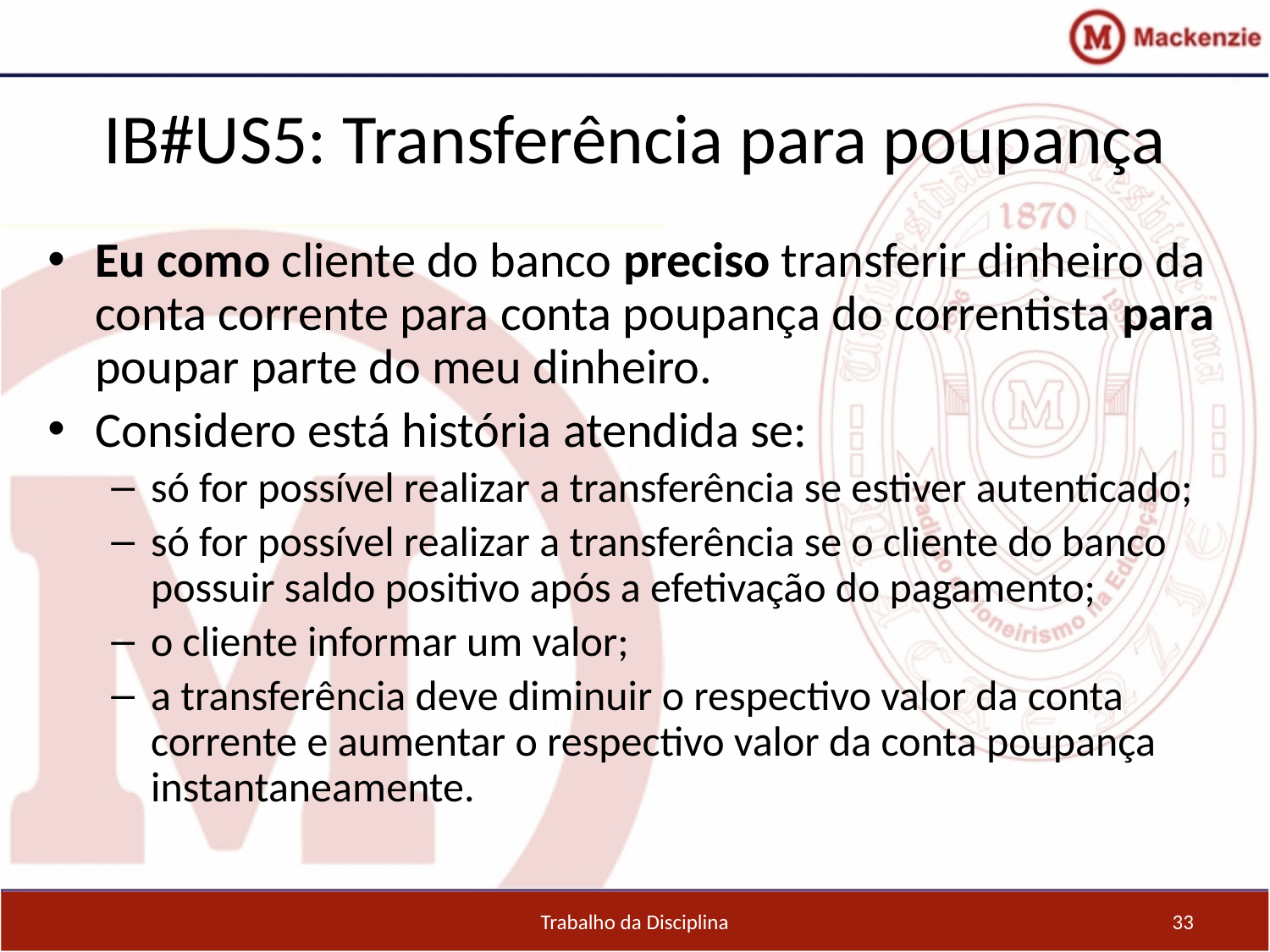

IB#US5: Transferência para poupança
Eu como cliente do banco preciso transferir dinheiro da conta corrente para conta poupança do correntista para poupar parte do meu dinheiro.
Considero está história atendida se:
só for possível realizar a transferência se estiver autenticado;
só for possível realizar a transferência se o cliente do banco possuir saldo positivo após a efetivação do pagamento;
o cliente informar um valor;
a transferência deve diminuir o respectivo valor da conta corrente e aumentar o respectivo valor da conta poupança instantaneamente.
Trabalho da Disciplina
33